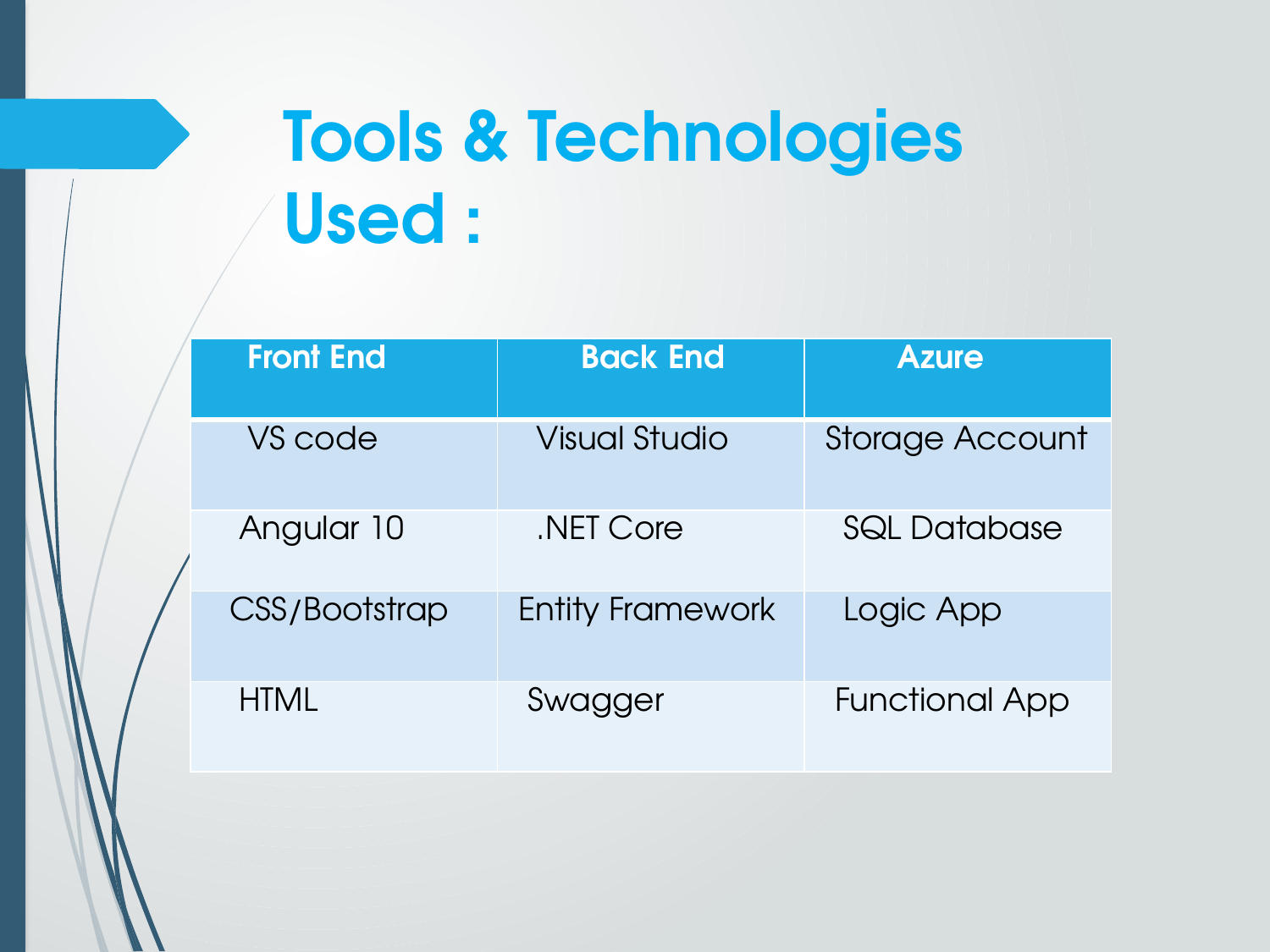

# Tools & Technologies Used :

| Front End | Back End | Azure |
| --- | --- | --- |
| VS code | Visual Studio | Storage Account |
| Angular 10 | .NET Core | SQL Database |
| CSS/Bootstrap | Entity Framework | Logic App |
| HTML | Swagger | Functional App |